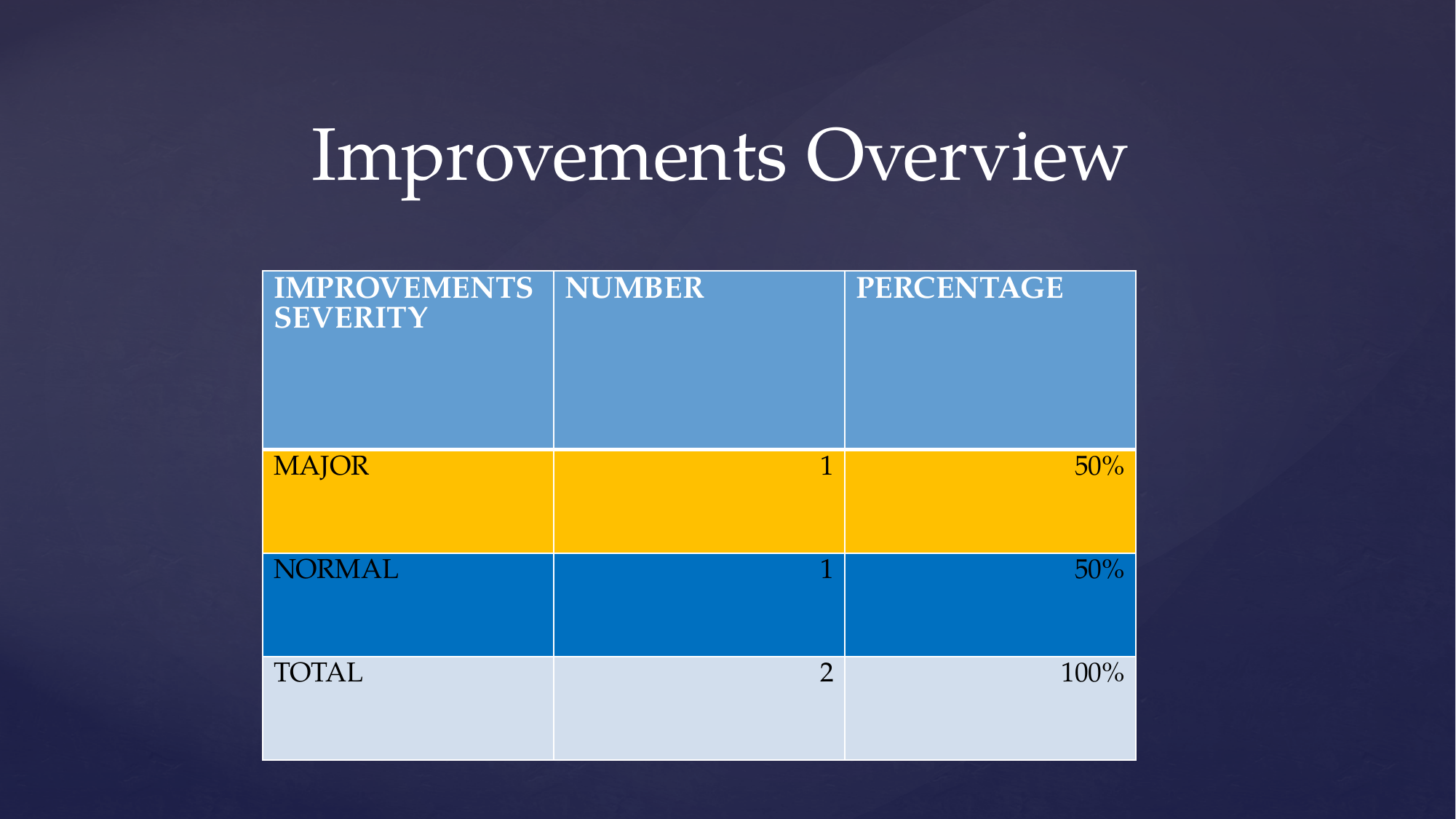

# Improvements Overview
| IMPROVEMENTS SEVERITY | NUMBER | PERCENTAGE |
| --- | --- | --- |
| MAJOR | 1 | 50% |
| NORMAL | 1 | 50% |
| TOTAL | 2 | 100% |